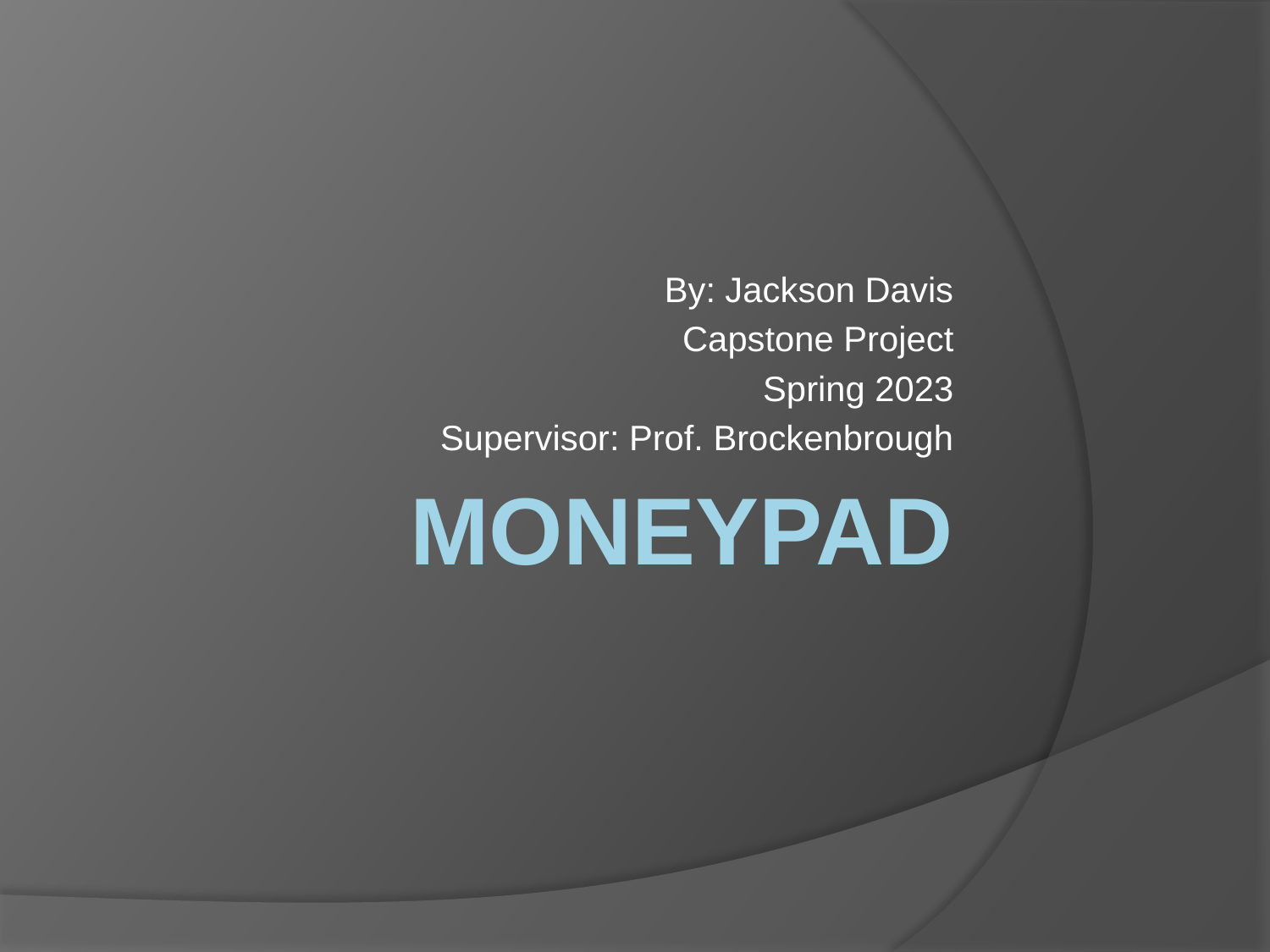

By: Jackson Davis
Capstone Project
Spring 2023
Supervisor: Prof. Brockenbrough
# Moneypad